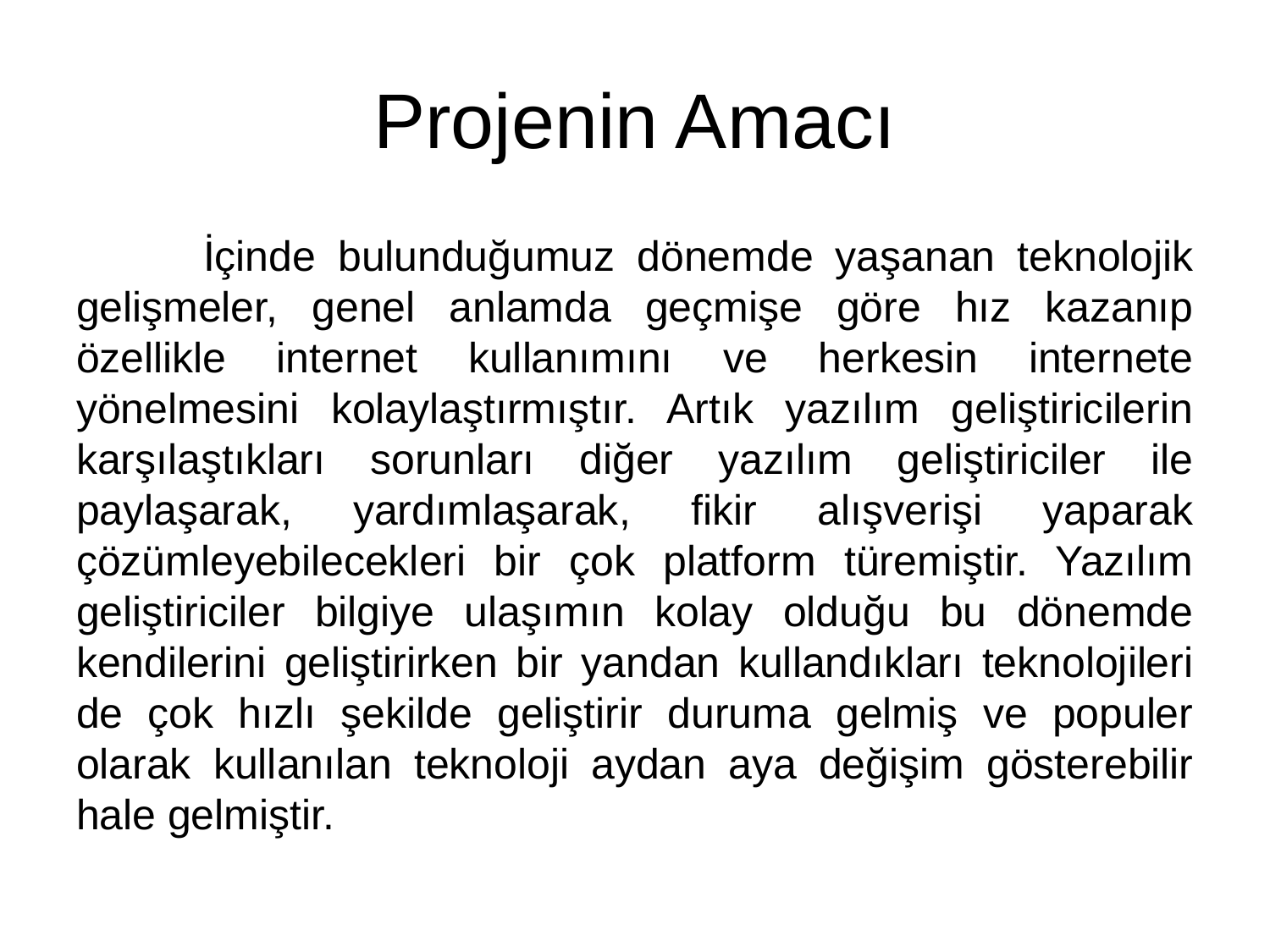

# Projenin Amacı
	İçinde bulunduğumuz dönemde yaşanan teknolojik gelişmeler, genel anlamda geçmişe göre hız kazanıp özellikle internet kullanımını ve herkesin internete yönelmesini kolaylaştırmıştır. Artık yazılım geliştiricilerin karşılaştıkları sorunları diğer yazılım geliştiriciler ile paylaşarak, yardımlaşarak, fikir alışverişi yaparak çözümleyebilecekleri bir çok platform türemiştir. Yazılım geliştiriciler bilgiye ulaşımın kolay olduğu bu dönemde kendilerini geliştirirken bir yandan kullandıkları teknolojileri de çok hızlı şekilde geliştirir duruma gelmiş ve populer olarak kullanılan teknoloji aydan aya değişim gösterebilir hale gelmiştir.